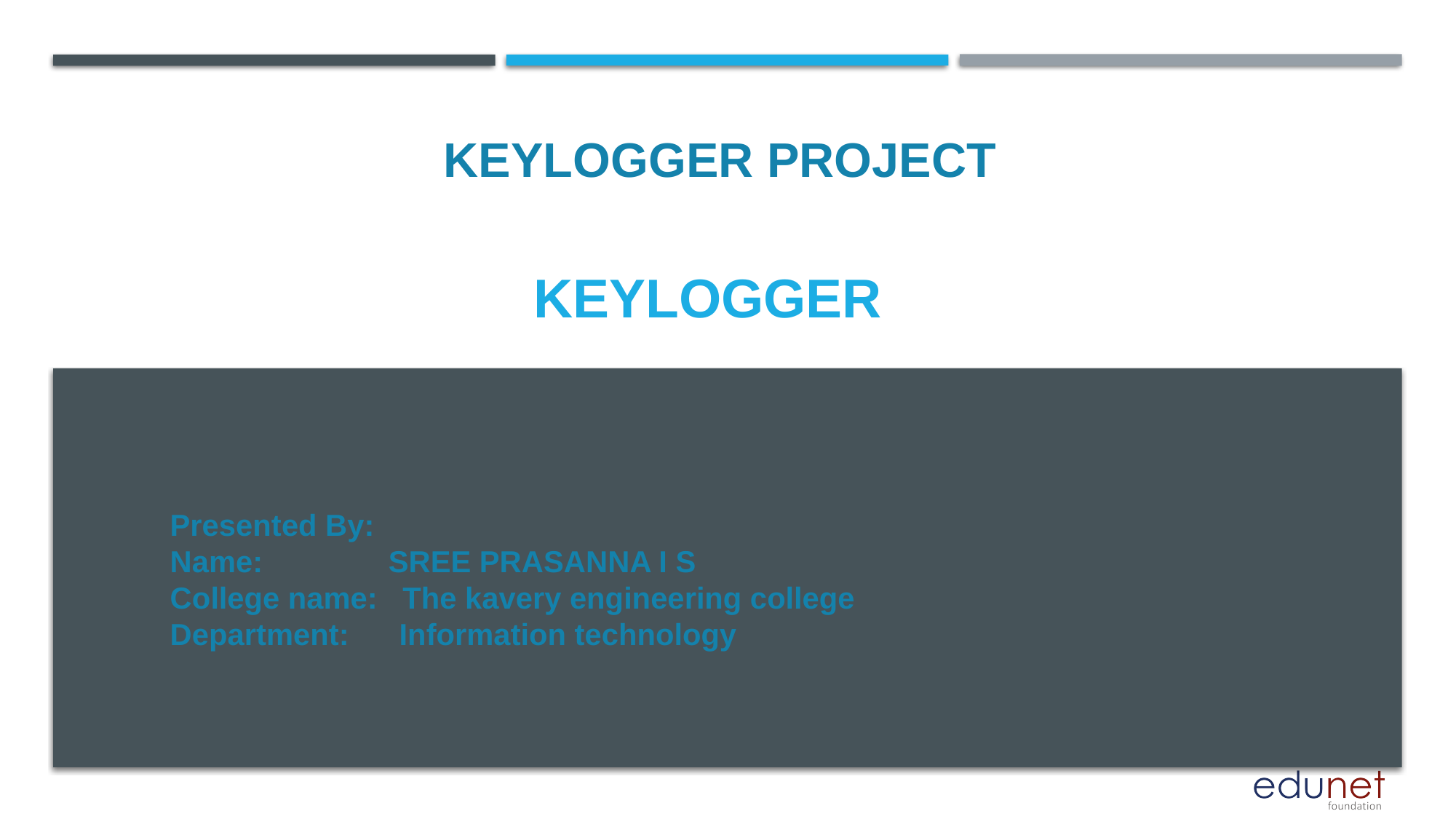

KEYLOGGER PROJECT
# KEYLOGGER
Presented By:
Name:               SREE PRASANNA I S
College name:   The kavery engineering college
Department:      Information technology